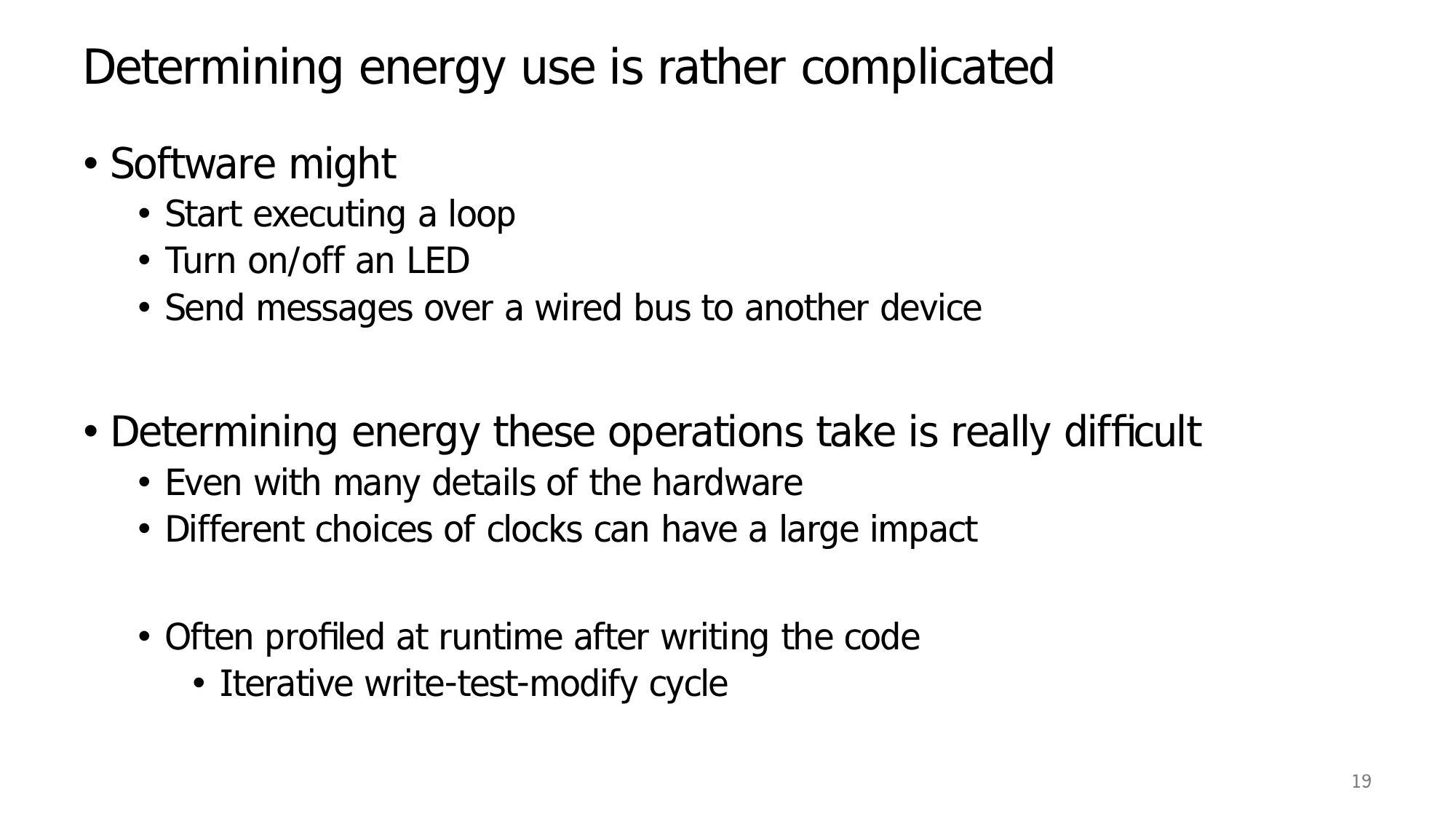

# Determining energy use is rather complicated
Software might
Start executing a loop
Turn on/off an LED
Send messages over a wired bus to another device

Determining energy these operations take is really difficult
Even with many details of the hardware
Different choices of clocks can have a large impact

Often profiled at runtime after writing the code
Iterative write-test-modify cycle
19